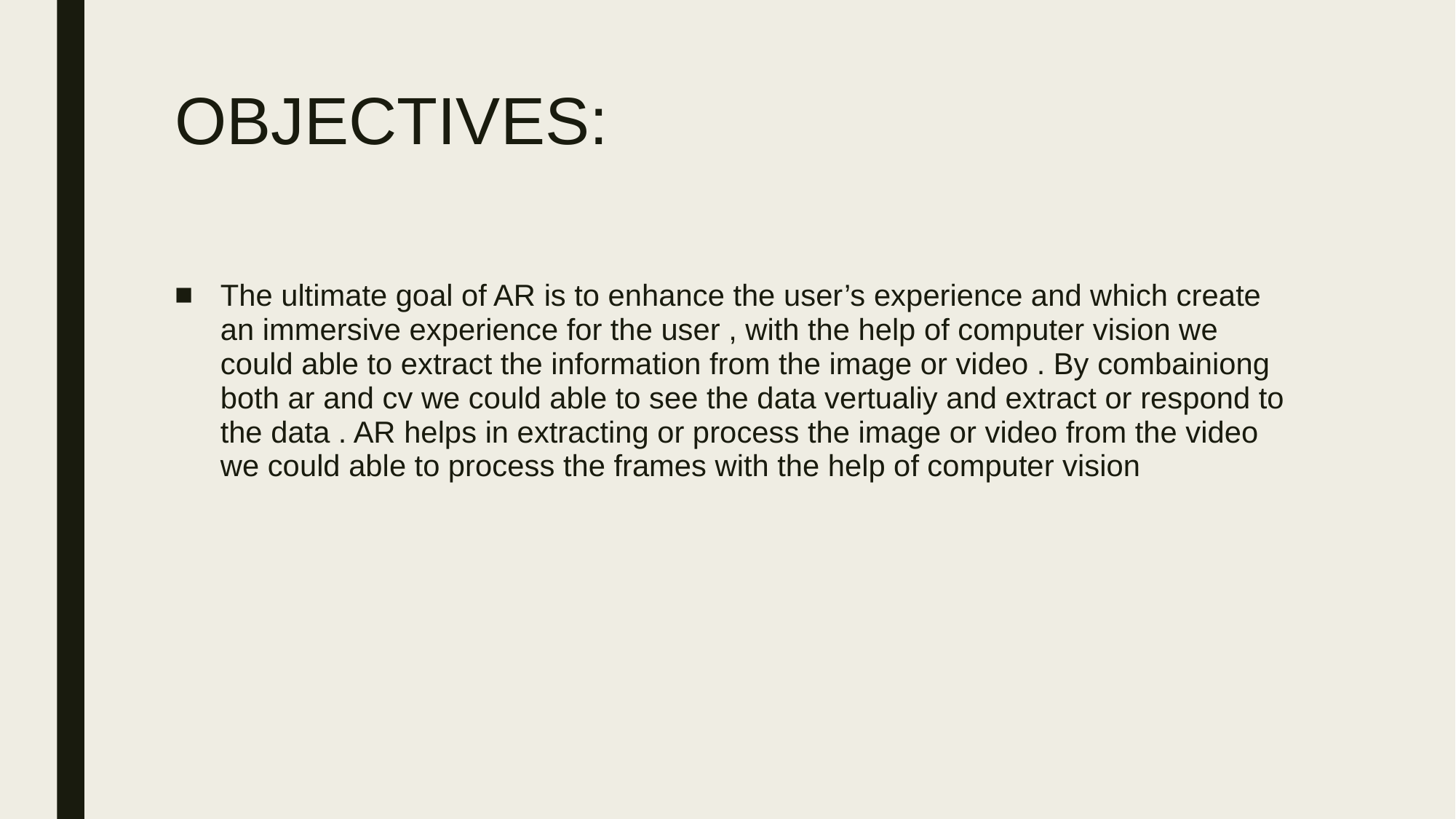

# OBJECTIVES:
The ultimate goal of AR is to enhance the user’s experience and which create an immersive experience for the user , with the help of computer vision we could able to extract the information from the image or video . By combainiong both ar and cv we could able to see the data vertualiy and extract or respond to the data . AR helps in extracting or process the image or video from the video we could able to process the frames with the help of computer vision